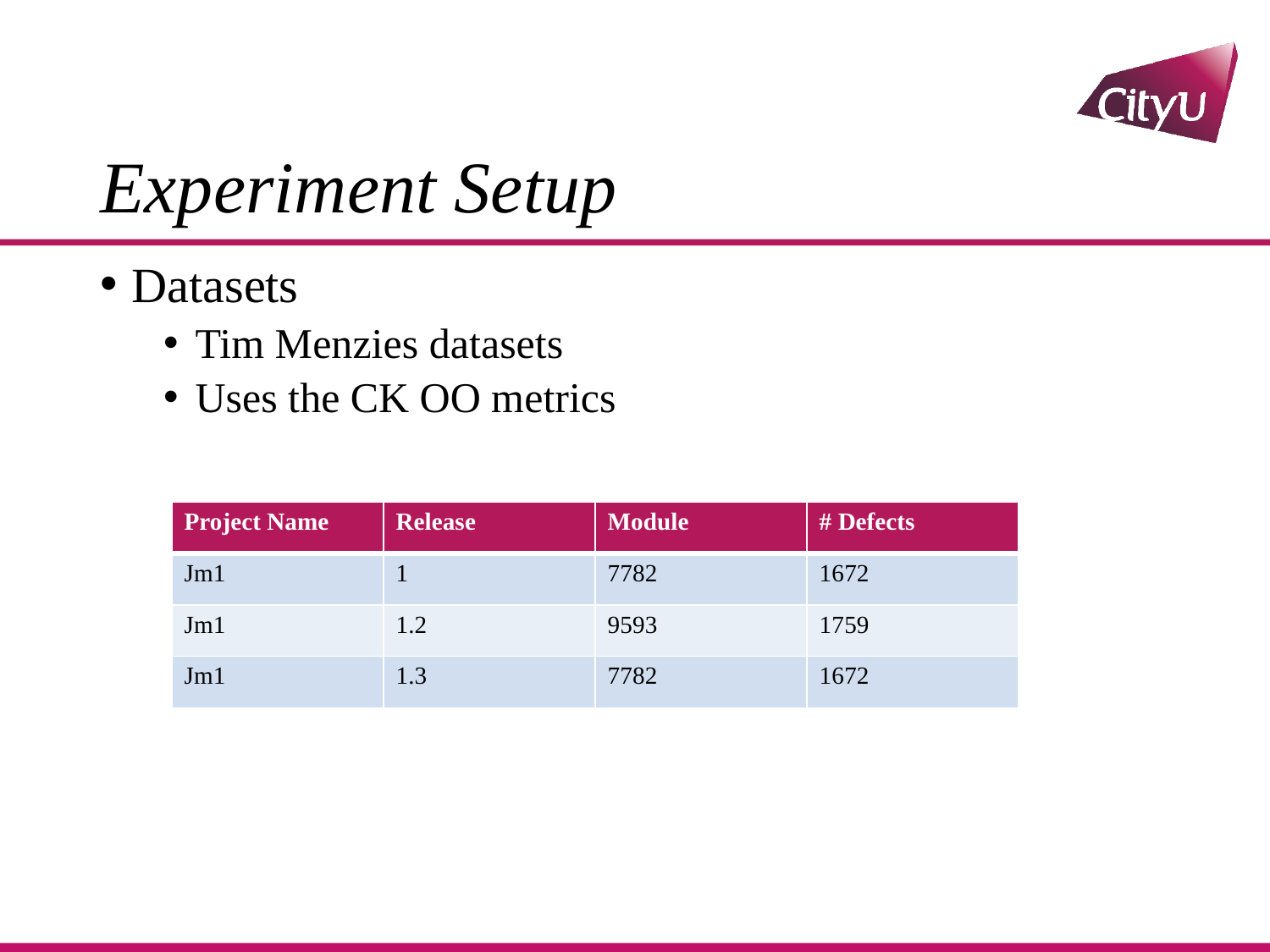

# Experiment Setup
Datasets
Tim Menzies datasets
Uses the CK OO metrics
| Project Name | Release | Module | # Defects |
| --- | --- | --- | --- |
| Jm1 | 1 | 7782 | 1672 |
| Jm1 | 1.2 | 9593 | 1759 |
| Jm1 | 1.3 | 7782 | 1672 |